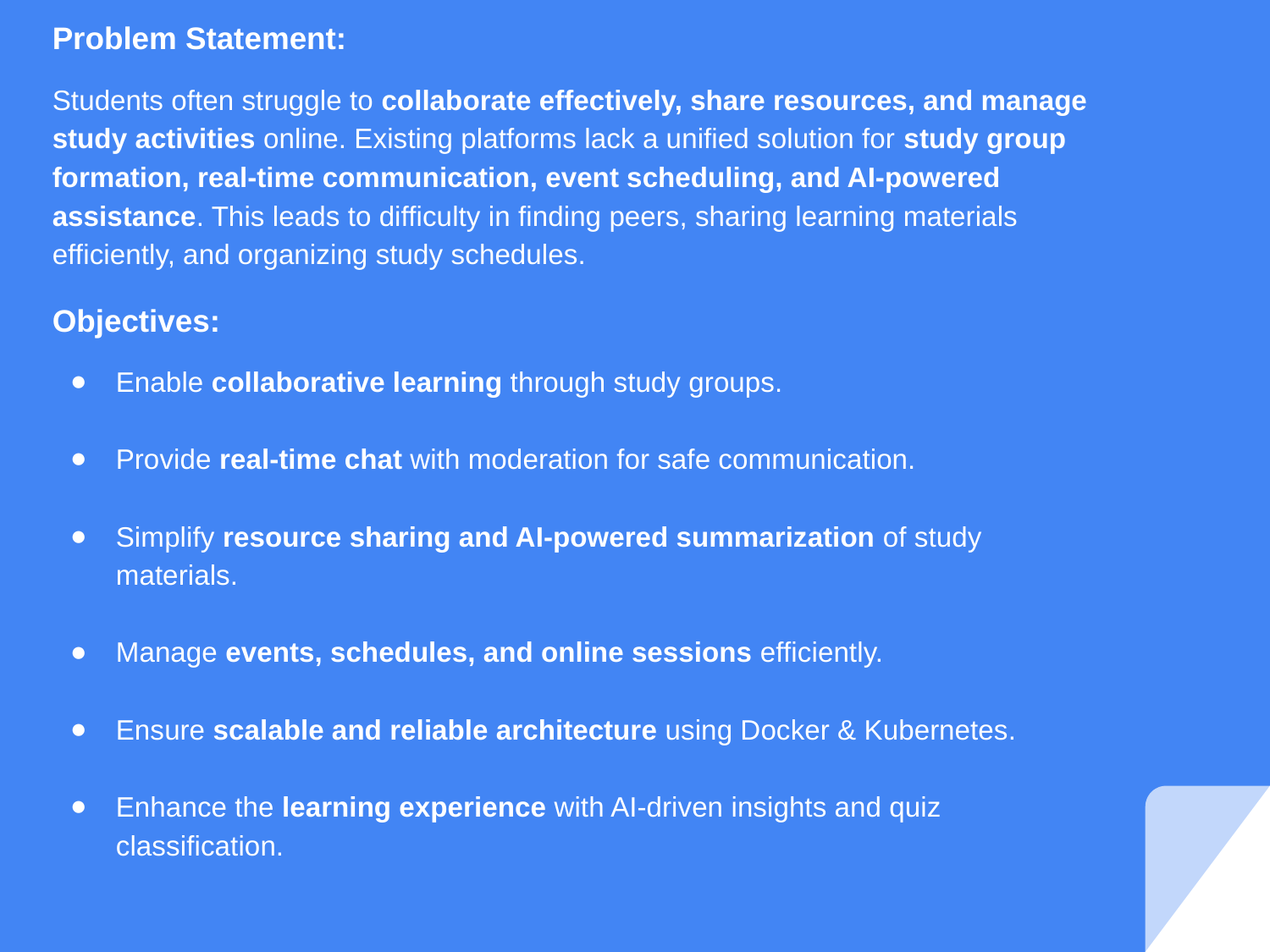

# Problem Statement:
Students often struggle to collaborate effectively, share resources, and manage study activities online. Existing platforms lack a unified solution for study group formation, real-time communication, event scheduling, and AI-powered assistance. This leads to difficulty in finding peers, sharing learning materials efficiently, and organizing study schedules.
Objectives:
Enable collaborative learning through study groups.
Provide real-time chat with moderation for safe communication.
Simplify resource sharing and AI-powered summarization of study materials.
Manage events, schedules, and online sessions efficiently.
Ensure scalable and reliable architecture using Docker & Kubernetes.
Enhance the learning experience with AI-driven insights and quiz classification.